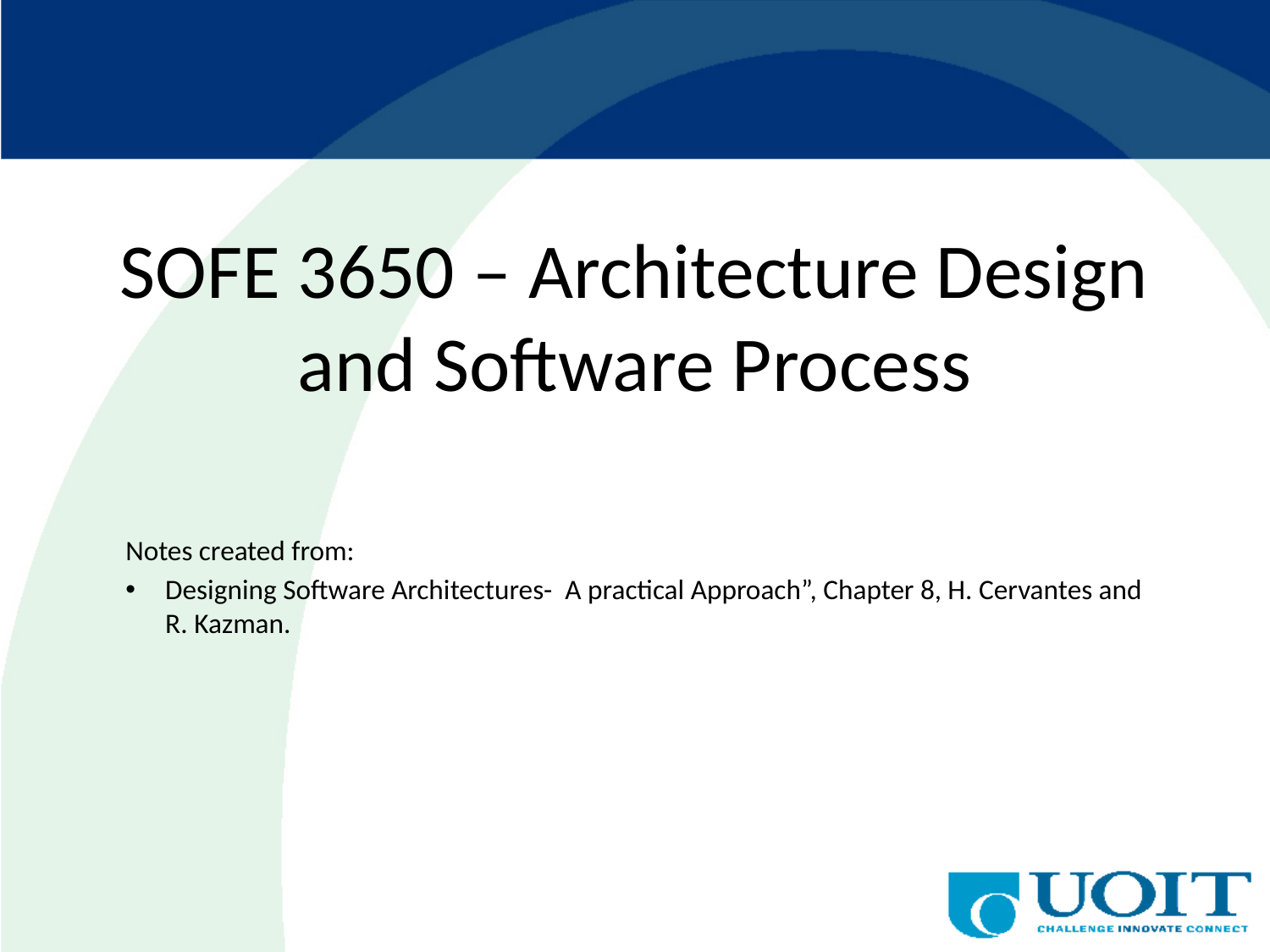

# SOFE 3650 – Architecture Design and Software Process

Notes created from:
Designing Software Architectures-  A practical Approach”, Chapter 8, H. Cervantes and R. Kazman.